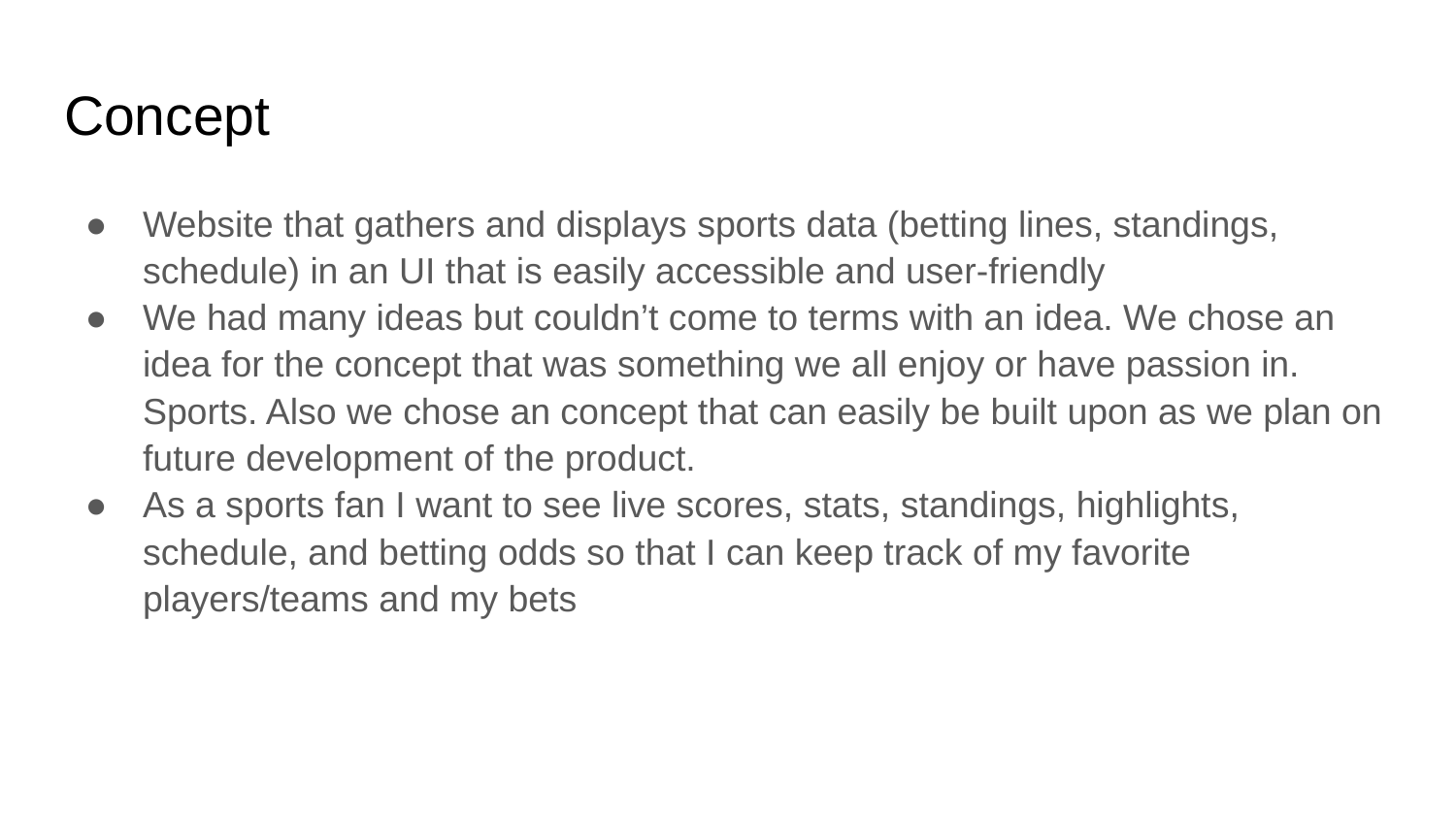

# Concept
Website that gathers and displays sports data (betting lines, standings, schedule) in an UI that is easily accessible and user-friendly
We had many ideas but couldn’t come to terms with an idea. We chose an idea for the concept that was something we all enjoy or have passion in. Sports. Also we chose an concept that can easily be built upon as we plan on future development of the product.
As a sports fan I want to see live scores, stats, standings, highlights, schedule, and betting odds so that I can keep track of my favorite players/teams and my bets